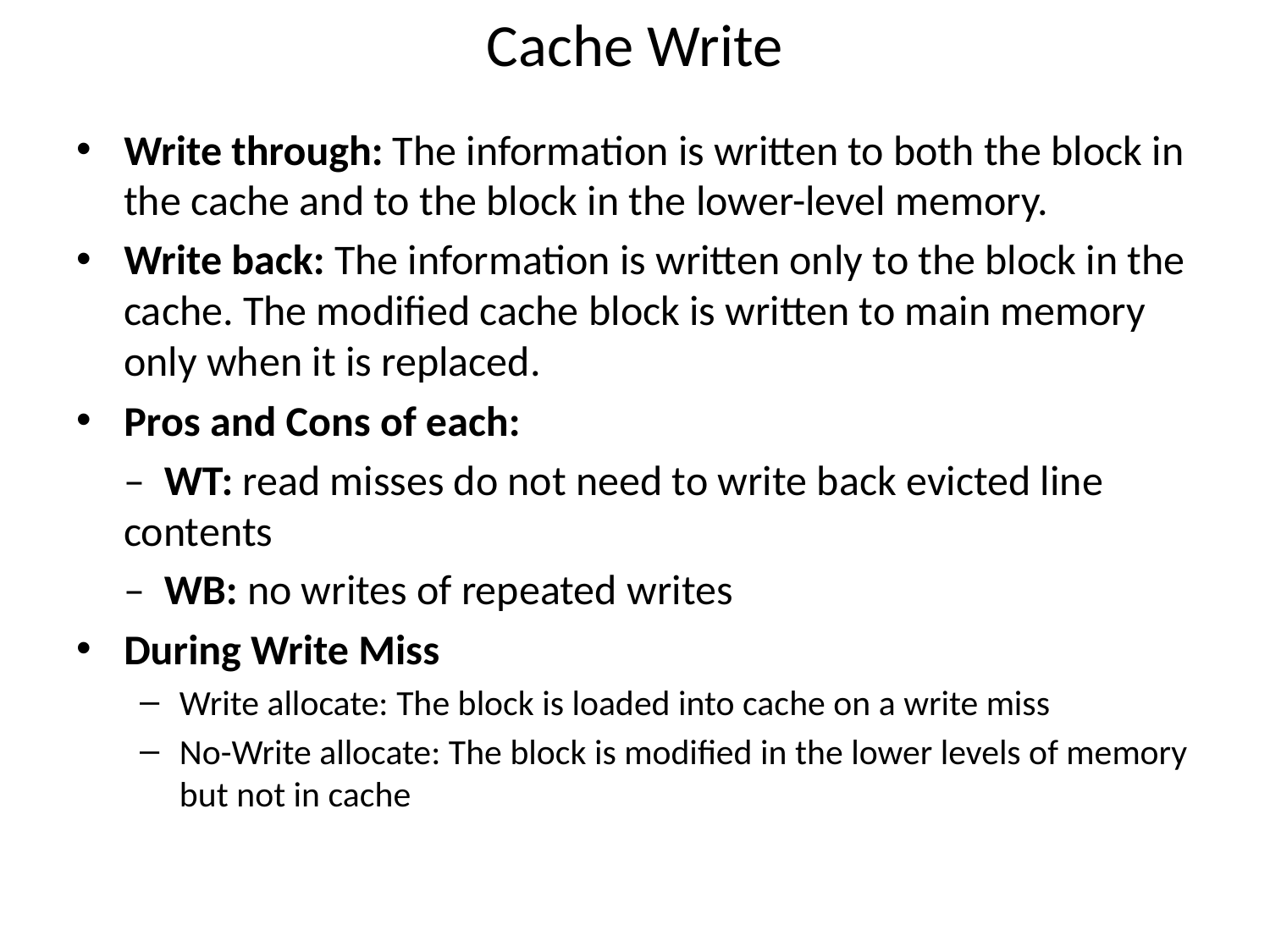

# Cache Write
Write through: The information is written to both the block in the cache and to the block in the lower-level memory.
Write back: The information is written only to the block in the cache. The modified cache block is written to main memory only when it is replaced.
Pros and Cons of each:
	–  WT: read misses do not need to write back evicted line contents
	–  WB: no writes of repeated writes
During Write Miss
Write allocate: The block is loaded into cache on a write miss
No-Write allocate: The block is modified in the lower levels of memory but not in cache